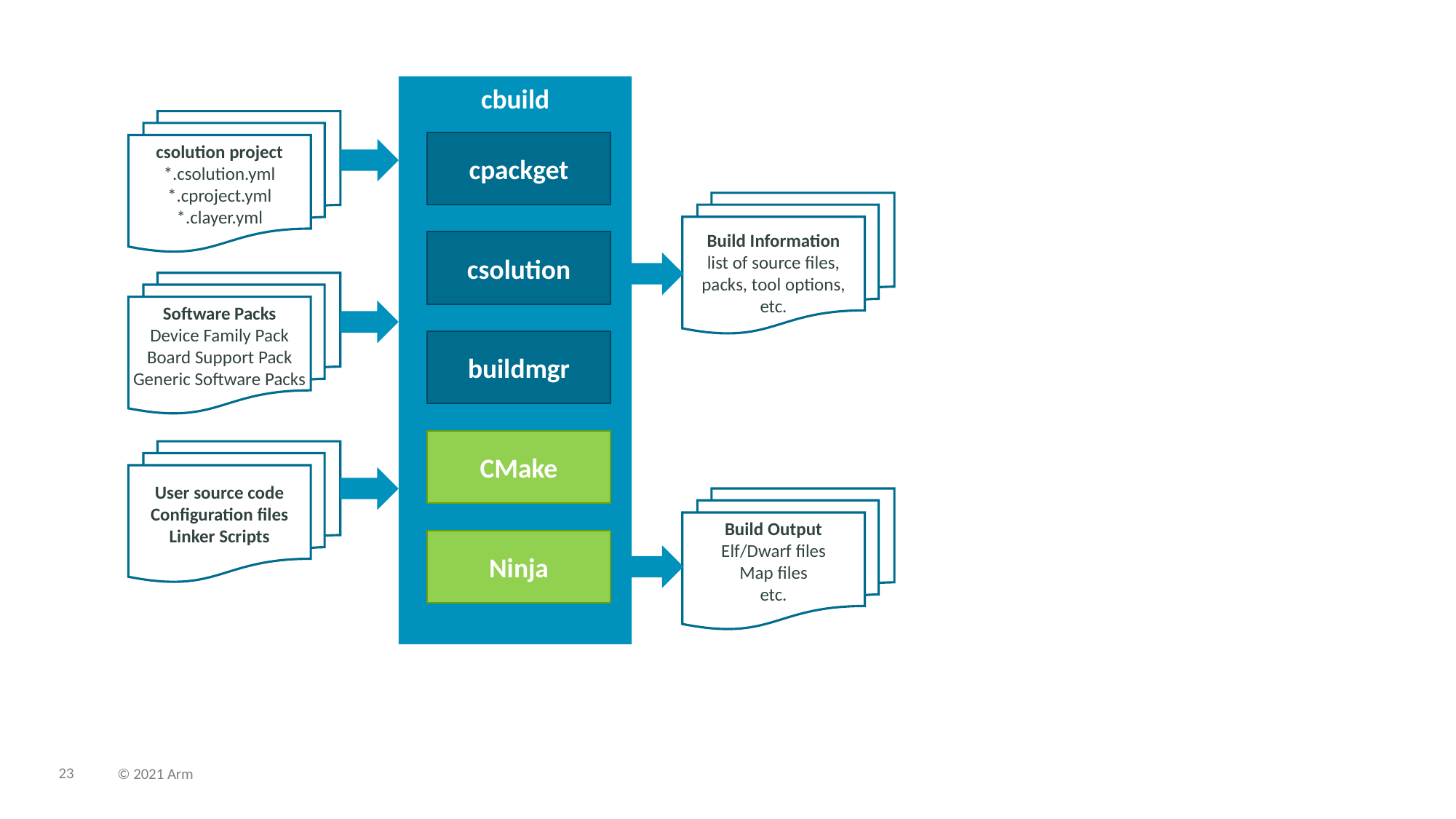

cbuild
csolution project *.csolution.yml
*.cproject.yml
*.clayer.yml
cpackget

Build Information
list of source files,
packs, tool options,
etc.
csolution

Software Packs
Device Family Pack
Board Support Pack
Generic Software Packs

buildmgr
CMake
User source code
Configuration files
Linker Scripts

Build Output
Elf/Dwarf files
Map files
etc.
Ninja